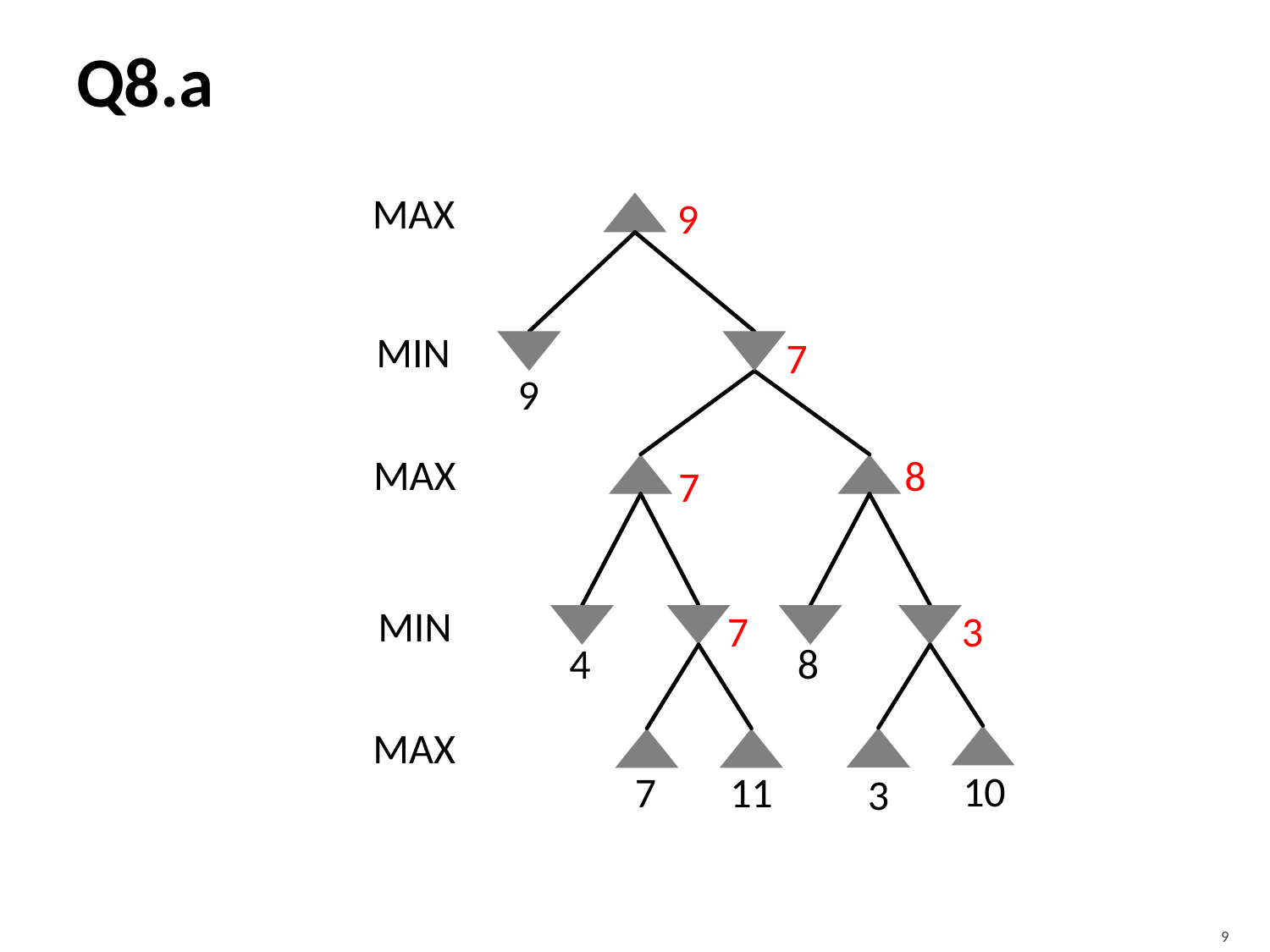

# Q8.a
Max
9

Min
7

9
8
Max
7

Min
7
3

4
8
Max

10
11
7
3
9